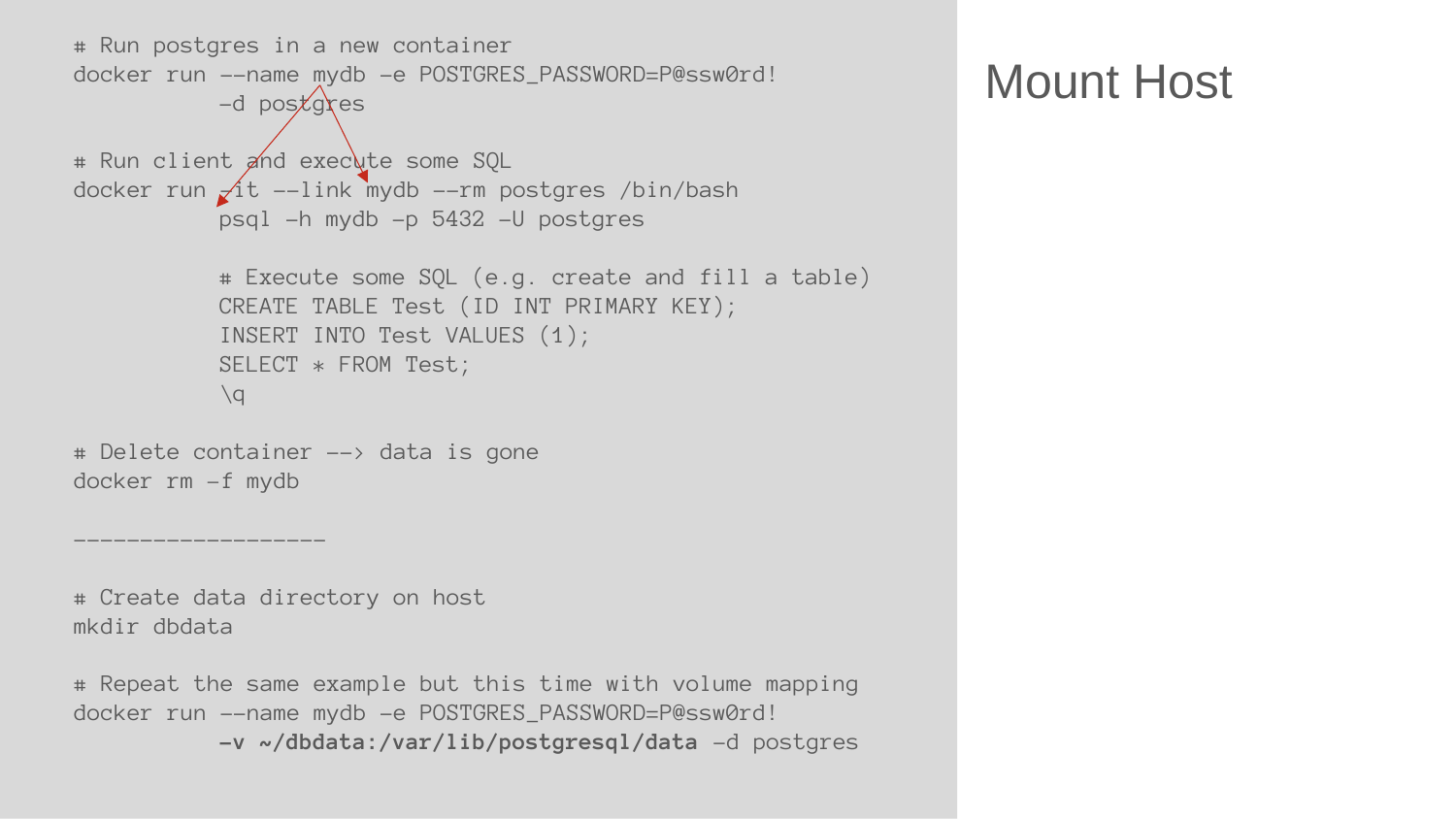

# Run postgres in a new container
docker run --name mydb -e POSTGRES_PASSWORD=P@ssw0rd!
	-d postgres

# Run client and execute some SQL
docker run -it --link mydb --rm postgres /bin/bash
	psql -h mydb -p 5432 -U postgres

	# Execute some SQL (e.g. create and fill a table)
	CREATE TABLE Test (ID INT PRIMARY KEY);
	INSERT INTO Test VALUES (1);
	SELECT * FROM Test;
	\q

# Delete container --> data is gone
docker rm –f mydb

-------------------

# Create data directory on host
mkdir dbdata

# Repeat the same example but this time with volume mapping
docker run --name mydb -e POSTGRES_PASSWORD=P@ssw0rd!
	-v ~/dbdata:/var/lib/postgresql/data -d postgres
# Mount Host